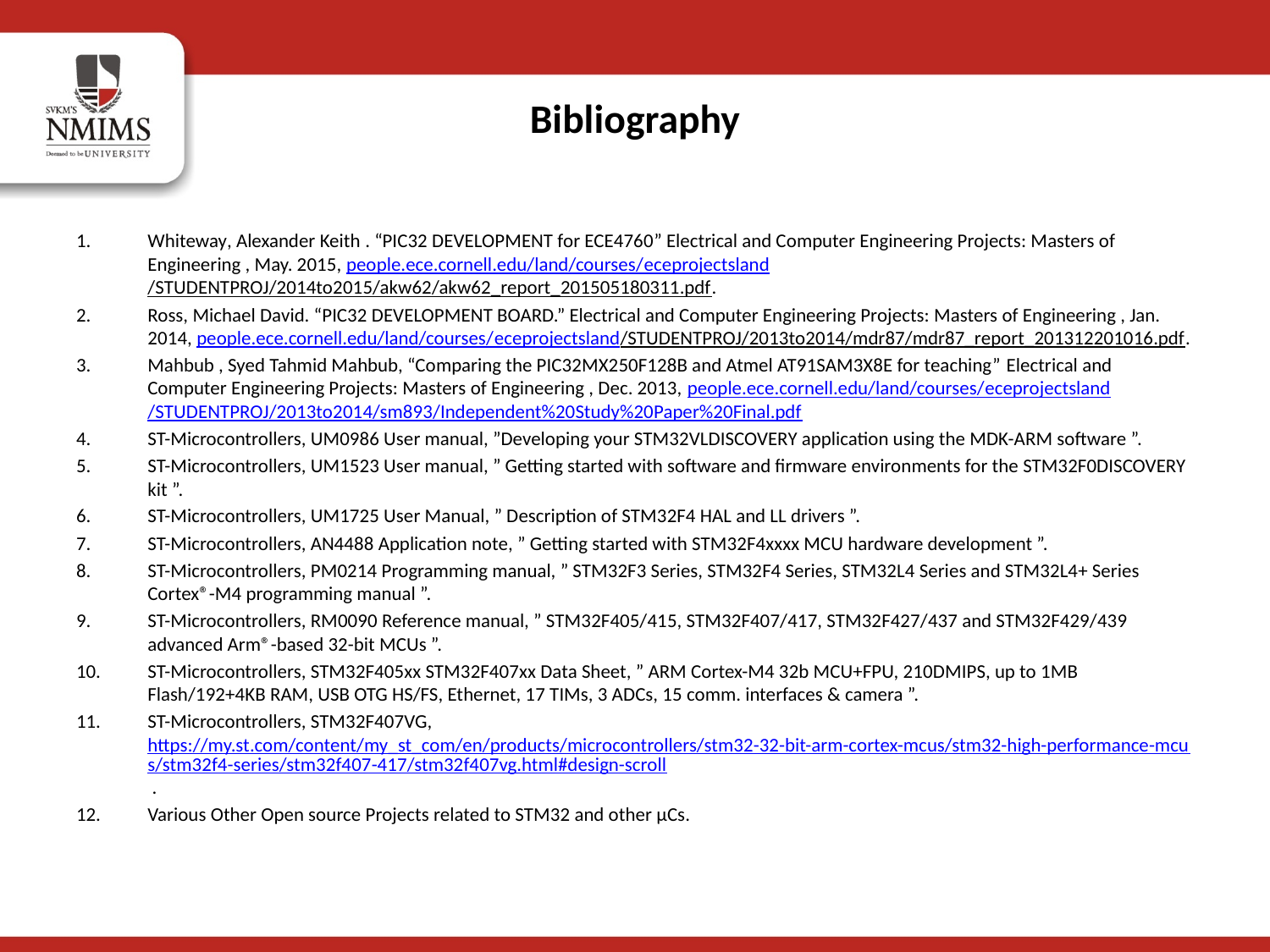

# Bibliography
Whiteway, Alexander Keith . “PIC32 DEVELOPMENT for ECE4760” Electrical and Computer Engineering Projects: Masters of Engineering , May. 2015, people.ece.cornell.edu/land/courses/eceprojectsland/STUDENTPROJ/2014to2015/akw62/akw62_report_201505180311.pdf.
Ross, Michael David. “PIC32 DEVELOPMENT BOARD.” Electrical and Computer Engineering Projects: Masters of Engineering , Jan. 2014, people.ece.cornell.edu/land/courses/eceprojectsland/STUDENTPROJ/2013to2014/mdr87/mdr87_report_201312201016.pdf.
Mahbub , Syed Tahmid Mahbub, “Comparing the PIC32MX250F128B and Atmel AT91SAM3X8E for teaching” Electrical and Computer Engineering Projects: Masters of Engineering , Dec. 2013, people.ece.cornell.edu/land/courses/eceprojectsland/STUDENTPROJ/2013to2014/sm893/Independent%20Study%20Paper%20Final.pdf
ST-Microcontrollers, UM0986 User manual, ”Developing your STM32VLDISCOVERY application using the MDK-ARM software ”.
ST-Microcontrollers, UM1523 User manual, ” Getting started with software and firmware environments for the STM32F0DISCOVERY kit ”.
ST-Microcontrollers, UM1725 User Manual, ” Description of STM32F4 HAL and LL drivers ”.
ST-Microcontrollers, AN4488 Application note, ” Getting started with STM32F4xxxx MCU hardware development ”.
ST-Microcontrollers, PM0214 Programming manual, ” STM32F3 Series, STM32F4 Series, STM32L4 Series and STM32L4+ Series Cortex®-M4 programming manual ”.
ST-Microcontrollers, RM0090 Reference manual, ” STM32F405/415, STM32F407/417, STM32F427/437 and STM32F429/439 advanced Arm®-based 32-bit MCUs ”.
ST-Microcontrollers, STM32F405xx STM32F407xx Data Sheet, ” ARM Cortex-M4 32b MCU+FPU, 210DMIPS, up to 1MB Flash/192+4KB RAM, USB OTG HS/FS, Ethernet, 17 TIMs, 3 ADCs, 15 comm. interfaces & camera ”.
ST-Microcontrollers, STM32F407VG, https://my.st.com/content/my_st_com/en/products/microcontrollers/stm32-32-bit-arm-cortex-mcus/stm32-high-performance-mcus/stm32f4-series/stm32f407-417/stm32f407vg.html#design-scroll .
Various Other Open source Projects related to STM32 and other µCs.